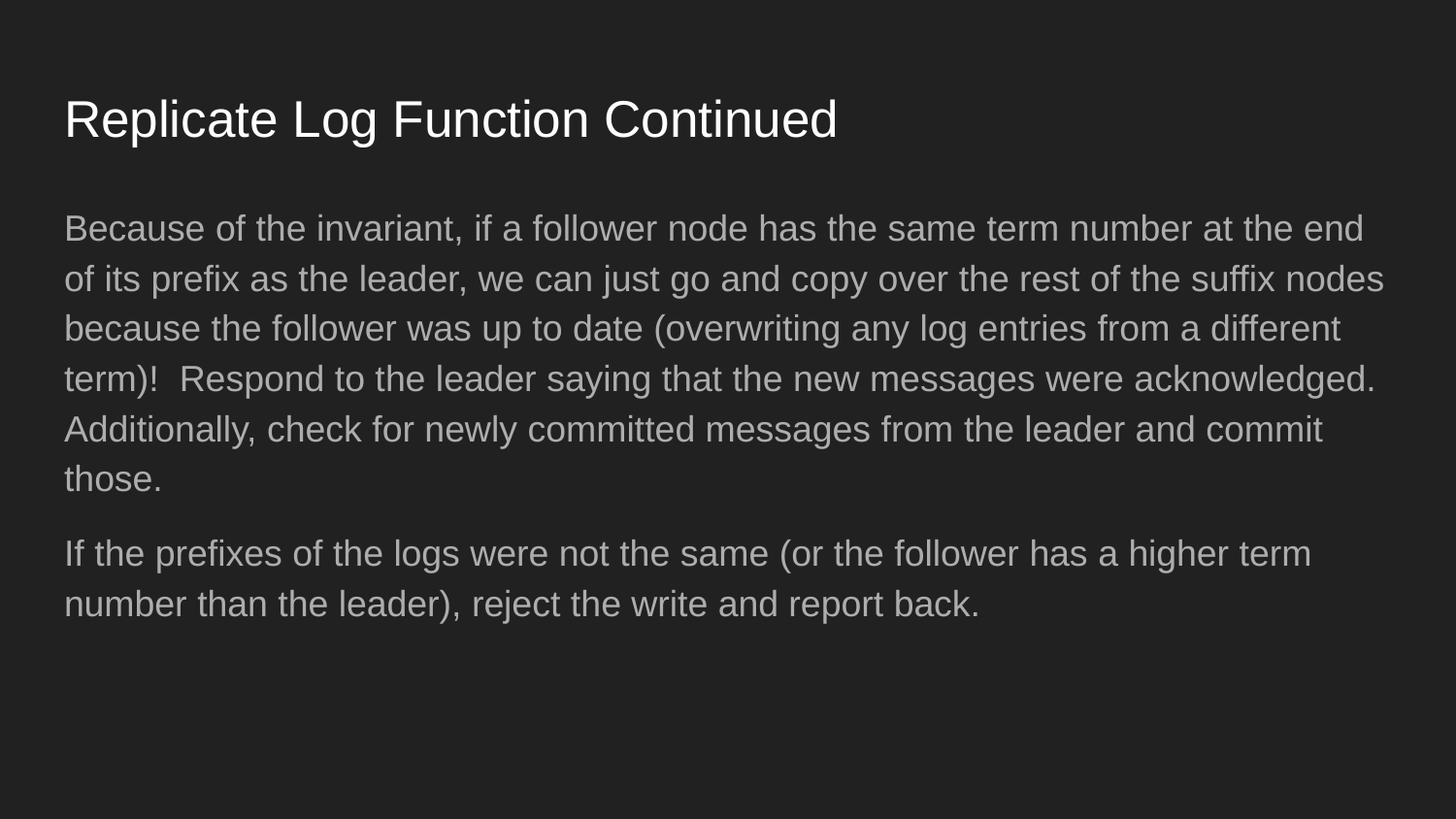

# Replicate Log Function Continued
Because of the invariant, if a follower node has the same term number at the end of its prefix as the leader, we can just go and copy over the rest of the suffix nodes because the follower was up to date (overwriting any log entries from a different term)!  Respond to the leader saying that the new messages were acknowledged.  Additionally, check for newly committed messages from the leader and commit those.
If the prefixes of the logs were not the same (or the follower has a higher term number than the leader), reject the write and report back.